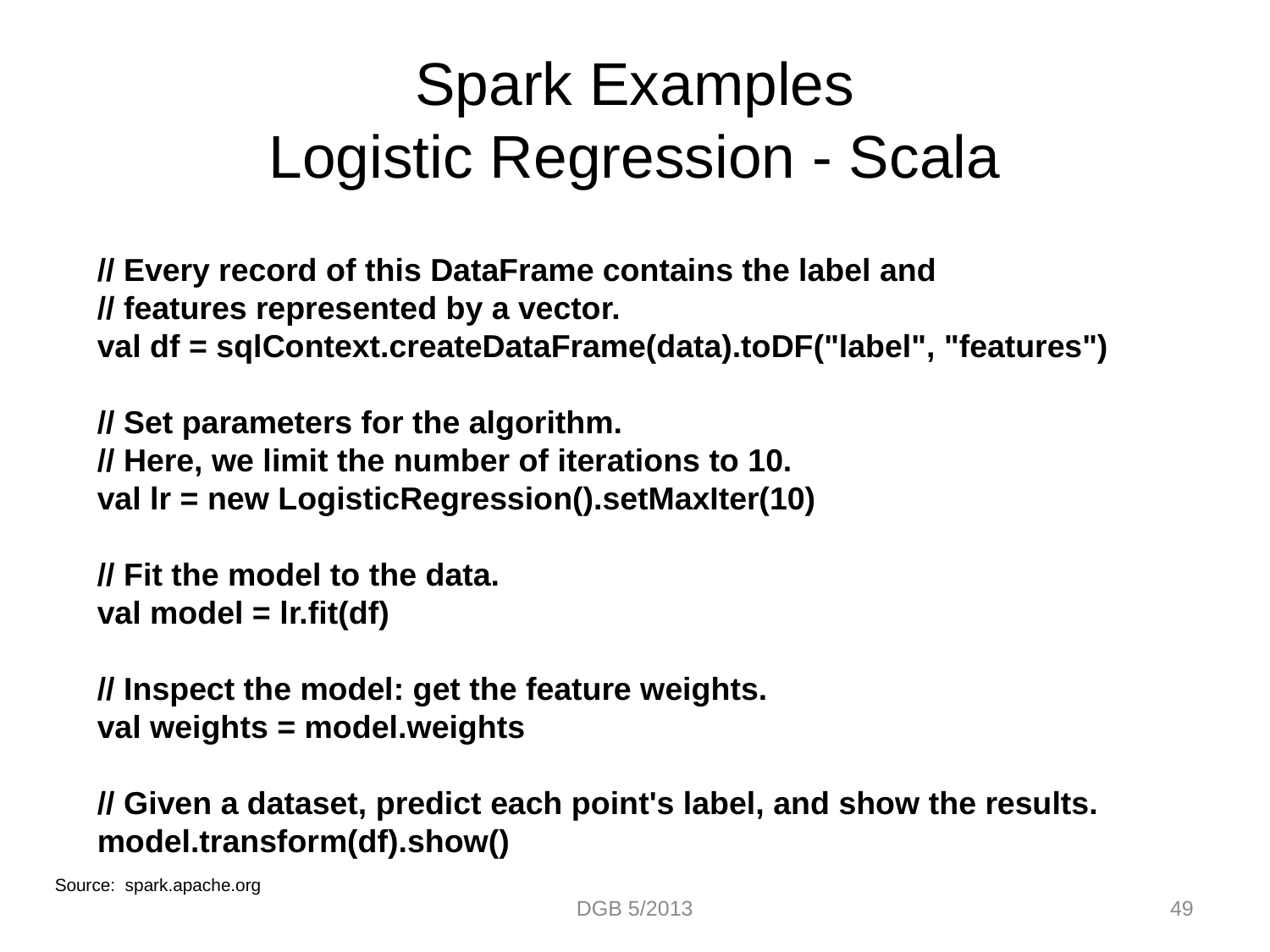

# Spark Examples Logistic Regression - Scala
// Every record of this DataFrame contains the label and
// features represented by a vector.
val df = sqlContext.createDataFrame(data).toDF("label", "features")

// Set parameters for the algorithm.
// Here, we limit the number of iterations to 10.
val lr = new LogisticRegression().setMaxIter(10)

// Fit the model to the data.
val model = lr.fit(df)

// Inspect the model: get the feature weights.
val weights = model.weights

// Given a dataset, predict each point's label, and show the results.
model.transform(df).show()
Source:  spark.apache.org
DGB 5/2013
49